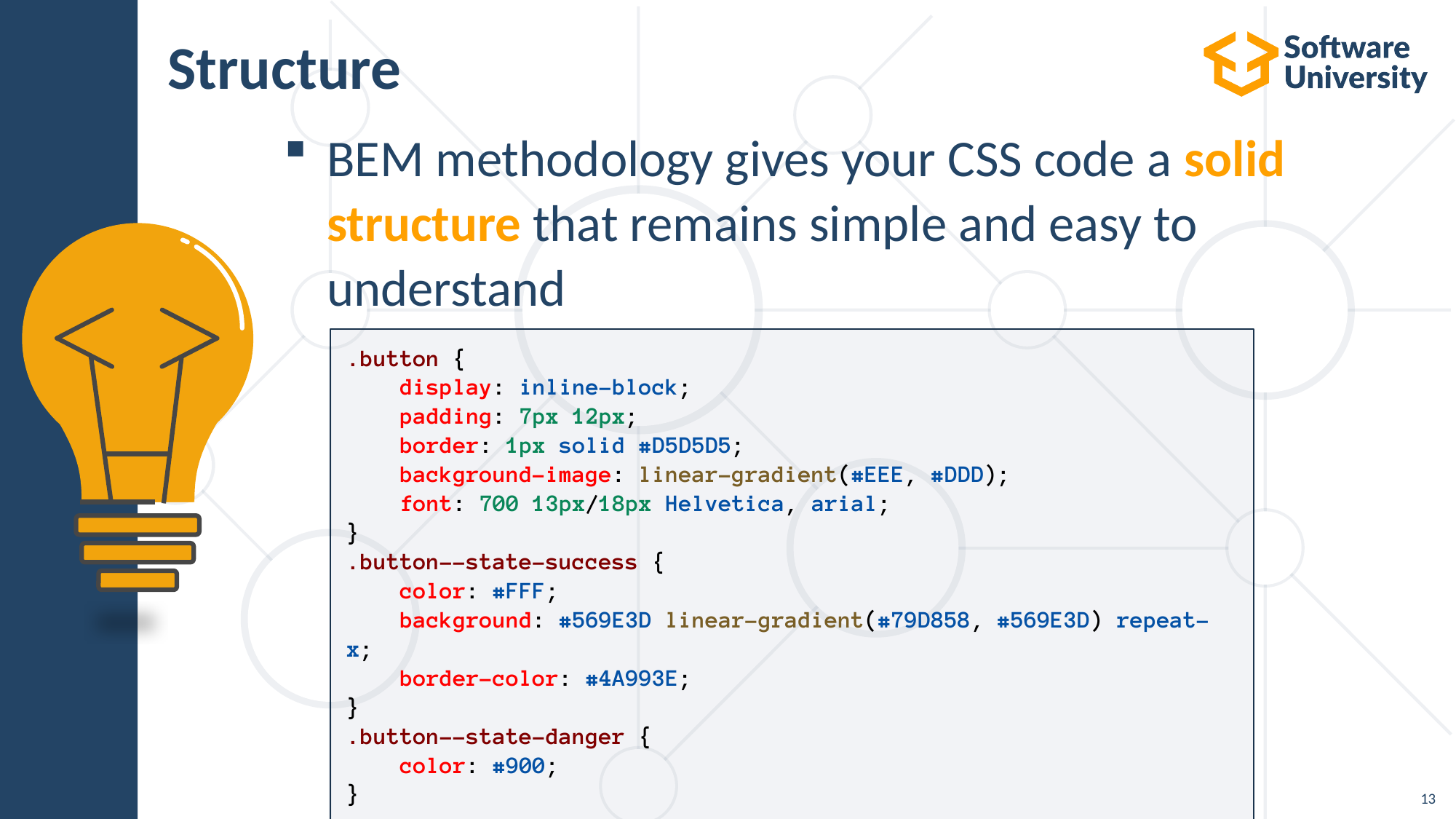

# Structure
BEM methodology gives your CSS code a solid structure that remains simple and easy to understand

.button {
    display: inline-block;
    padding: 7px 12px;
    border: 1px solid #D5D5D5;
    background-image: linear-gradient(#EEE, #DDD);
    font: 700 13px/18px Helvetica, arial;
}
.button--state-success {
    color: #FFF;
    background: #569E3D linear-gradient(#79D858, #569E3D) repeat-x;
    border-color: #4A993E;
}
.button--state-danger {
    color: #900;
}
13